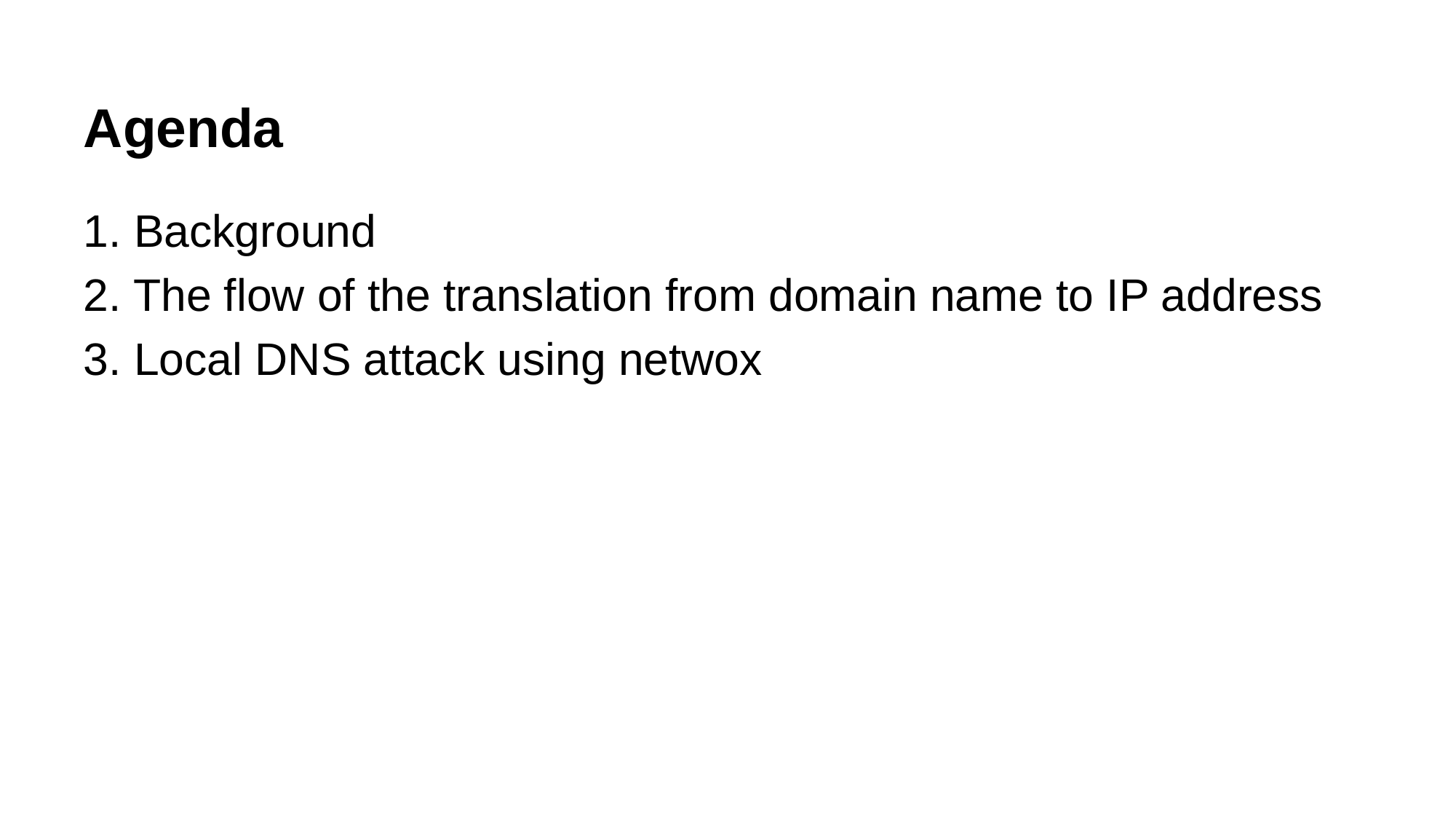

# Agenda
1. Background
2. The flow of the translation from domain name to IP address
3. Local DNS attack using netwox